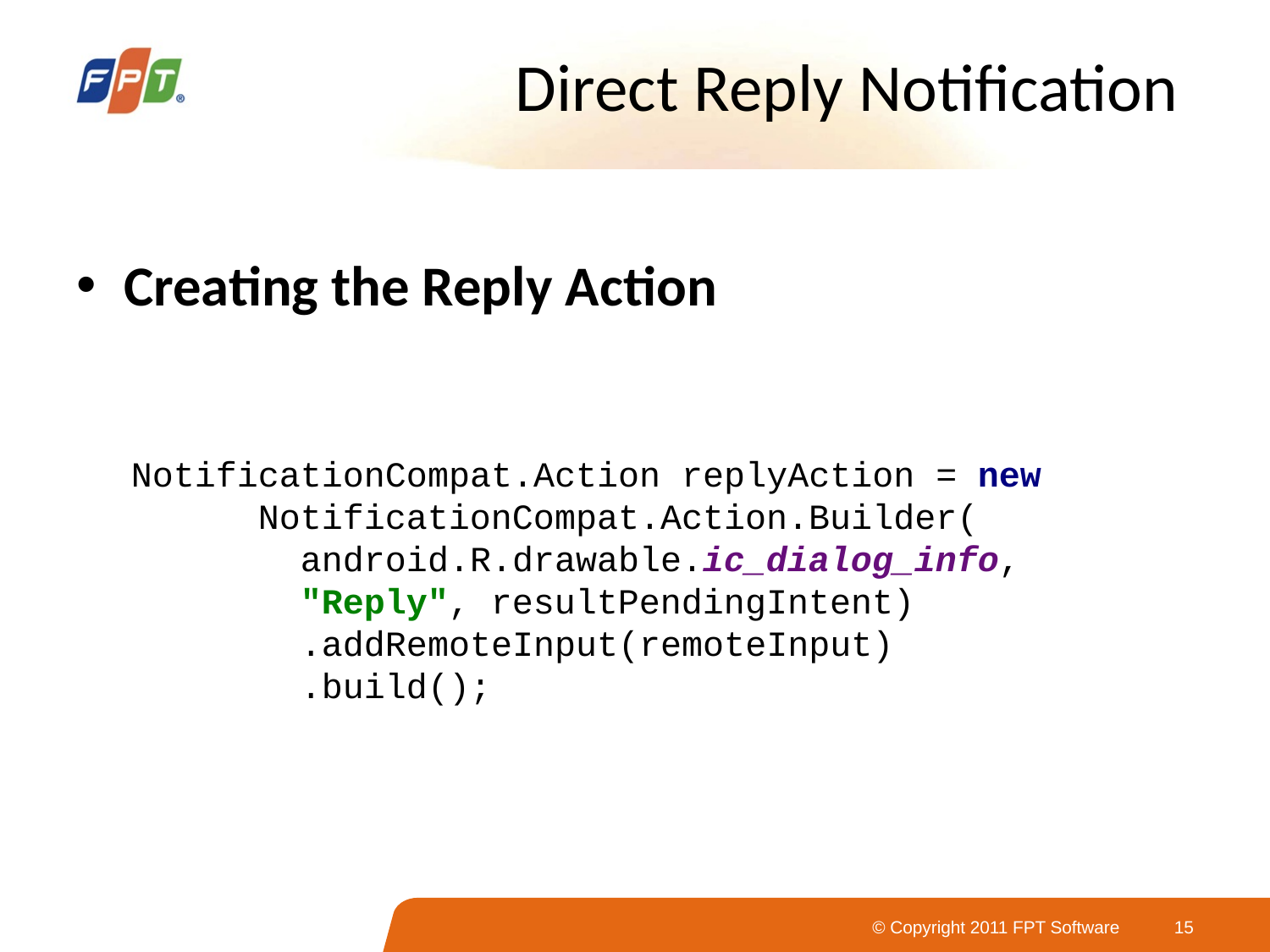

# Direct Reply Notification
Creating the Reply Action
NotificationCompat.Action replyAction = new 	NotificationCompat.Action.Builder(
        android.R.drawable.ic_dialog_info,
        "Reply", resultPendingIntent)
        .addRemoteInput(remoteInput)
        .build();